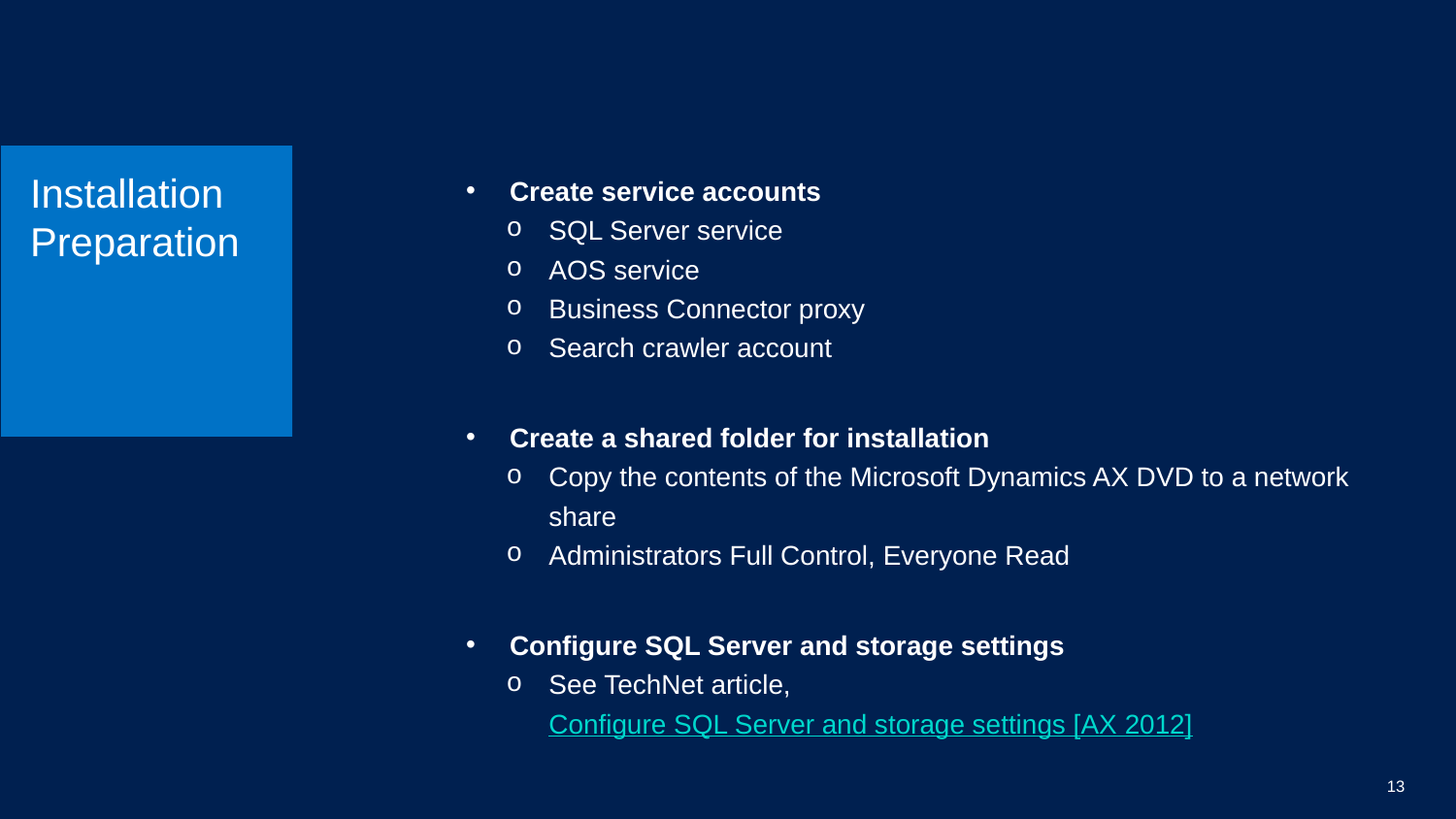

# Installation Preparation
Create service accounts
SQL Server service
AOS service
Business Connector proxy
Search crawler account

Create a shared folder for installation
Copy the contents of the Microsoft Dynamics AX DVD to a network share
Administrators Full Control, Everyone Read

Configure SQL Server and storage settings
See TechNet article, Configure SQL Server and storage settings [AX 2012]

13